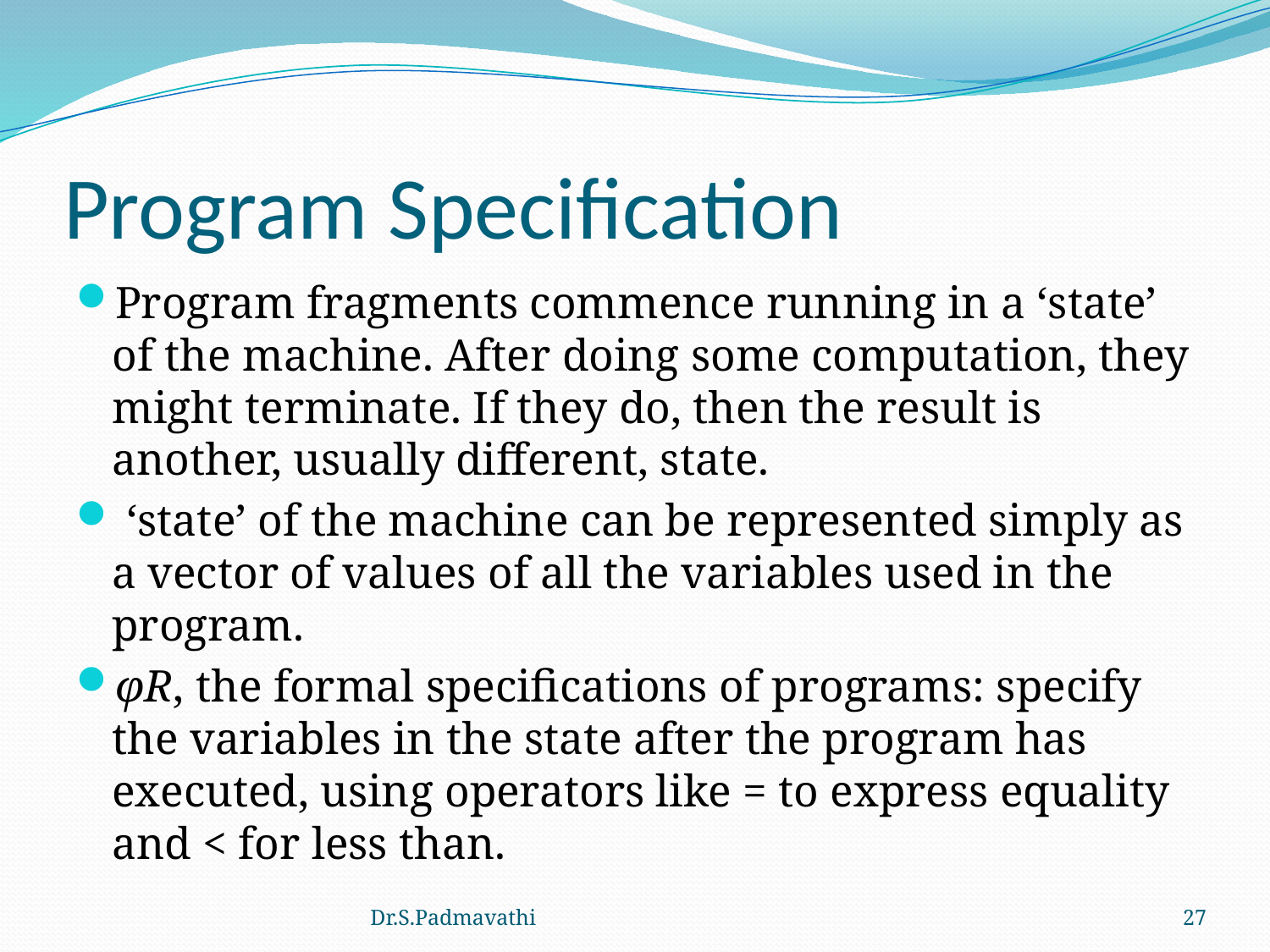

# Program Specification
Program fragments commence running in a ‘state’ of the machine. After doing some computation, they might terminate. If they do, then the result is another, usually different, state.
 ‘state’ of the machine can be represented simply as a vector of values of all the variables used in the program.
φR, the formal specifications of programs: specify the variables in the state after the program has executed, using operators like = to express equality and < for less than.

Dr.S.Padmavathi
27